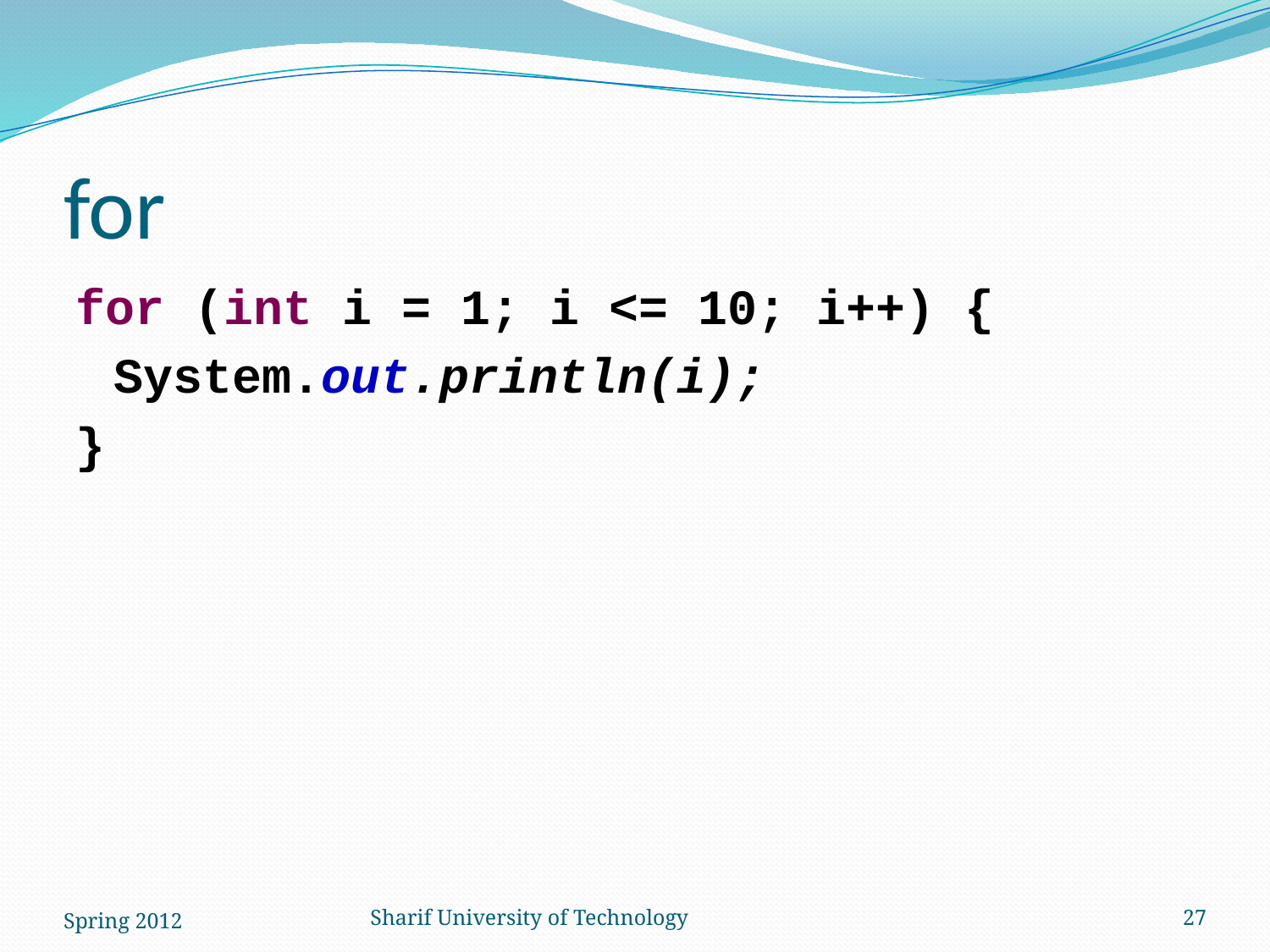

# for
for (int i = 1; i <= 10; i++) {
	System.out.println(i);
}
Spring 2012
Sharif University of Technology
27